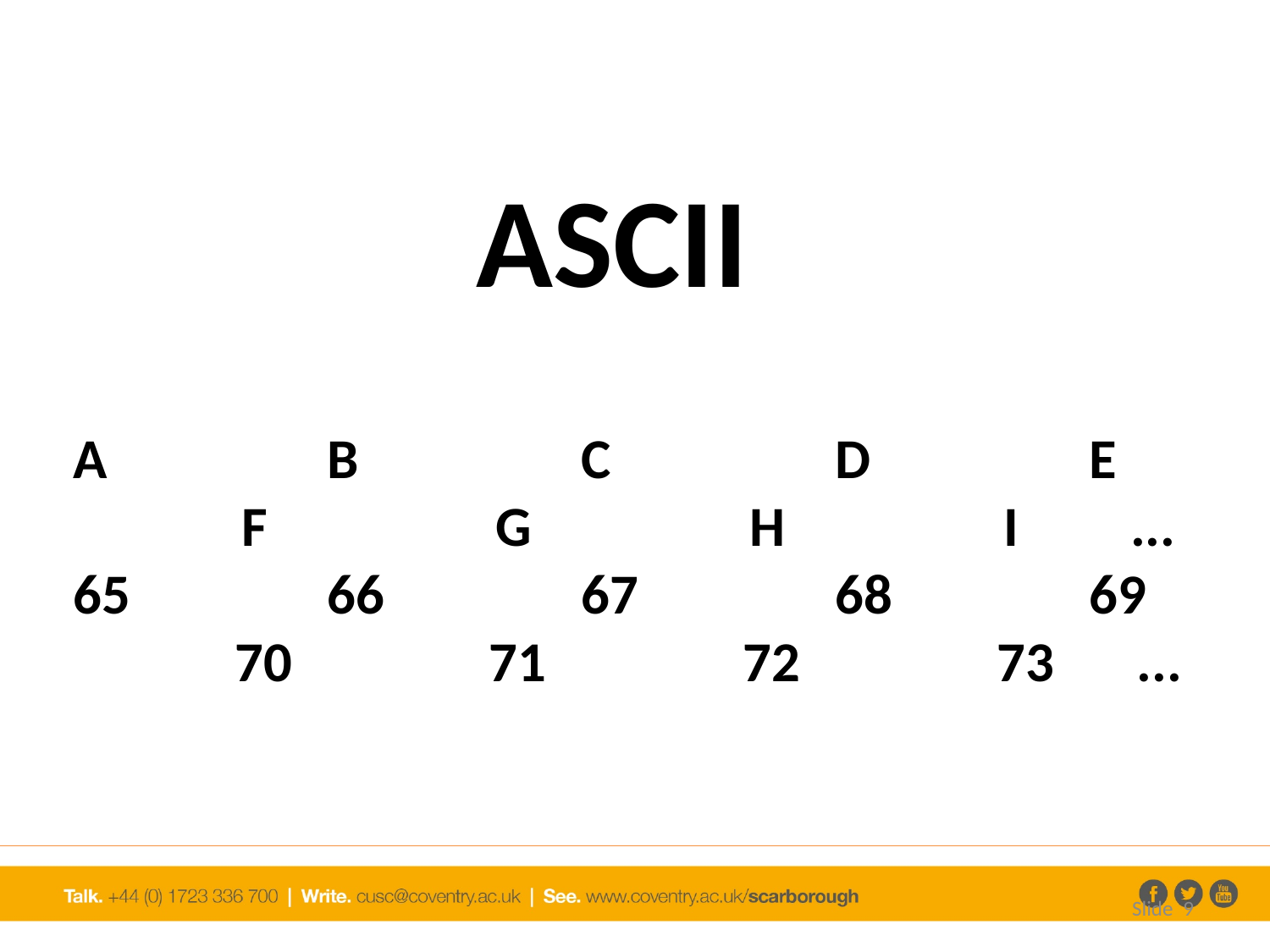

ASCII
A		B		C		D		E		F		G		H		I	...
65		66		67		68		69		70		71		72		73	 ...
Slide  9